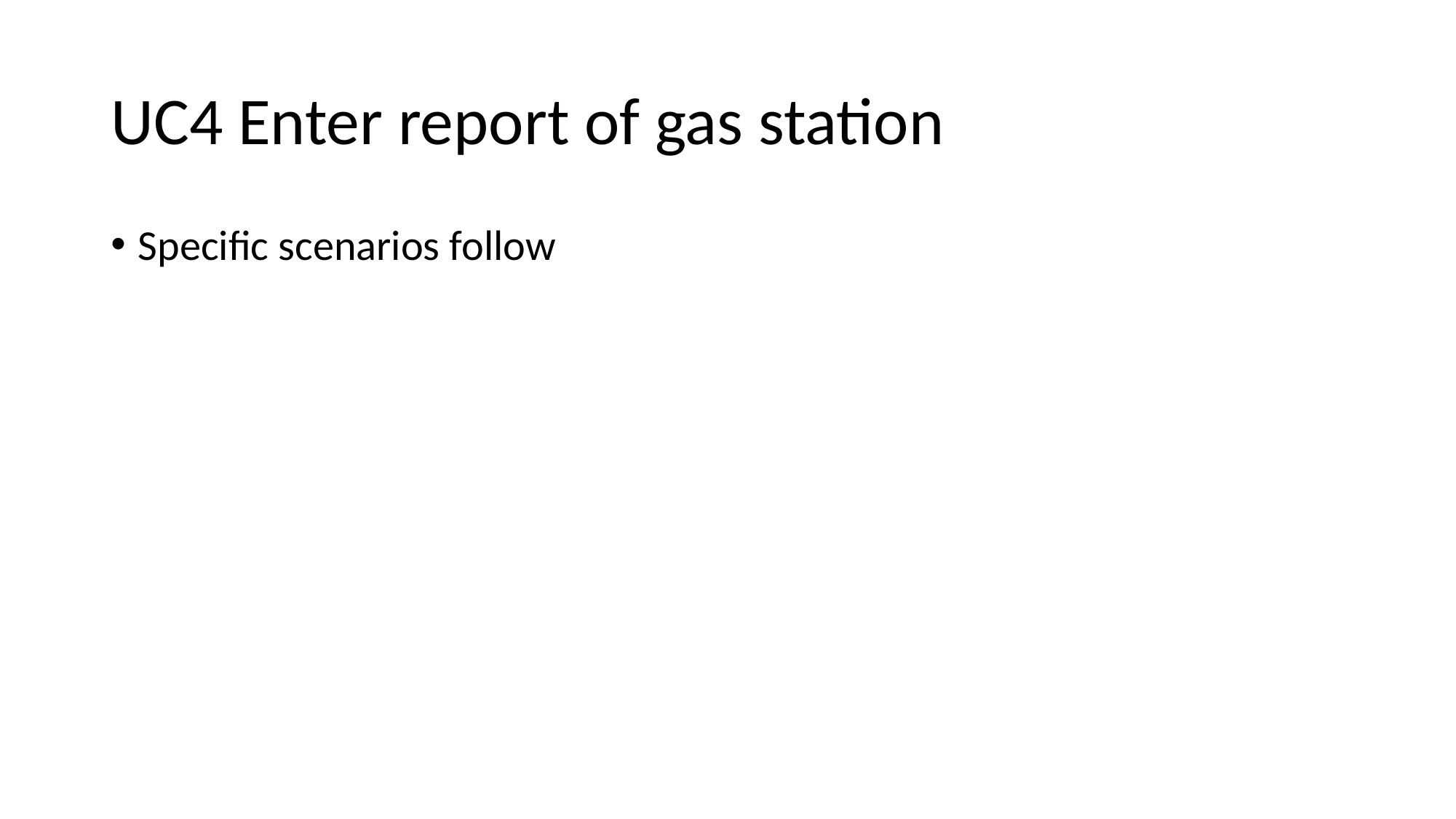

# UC4 Enter report of gas station
Specific scenarios follow